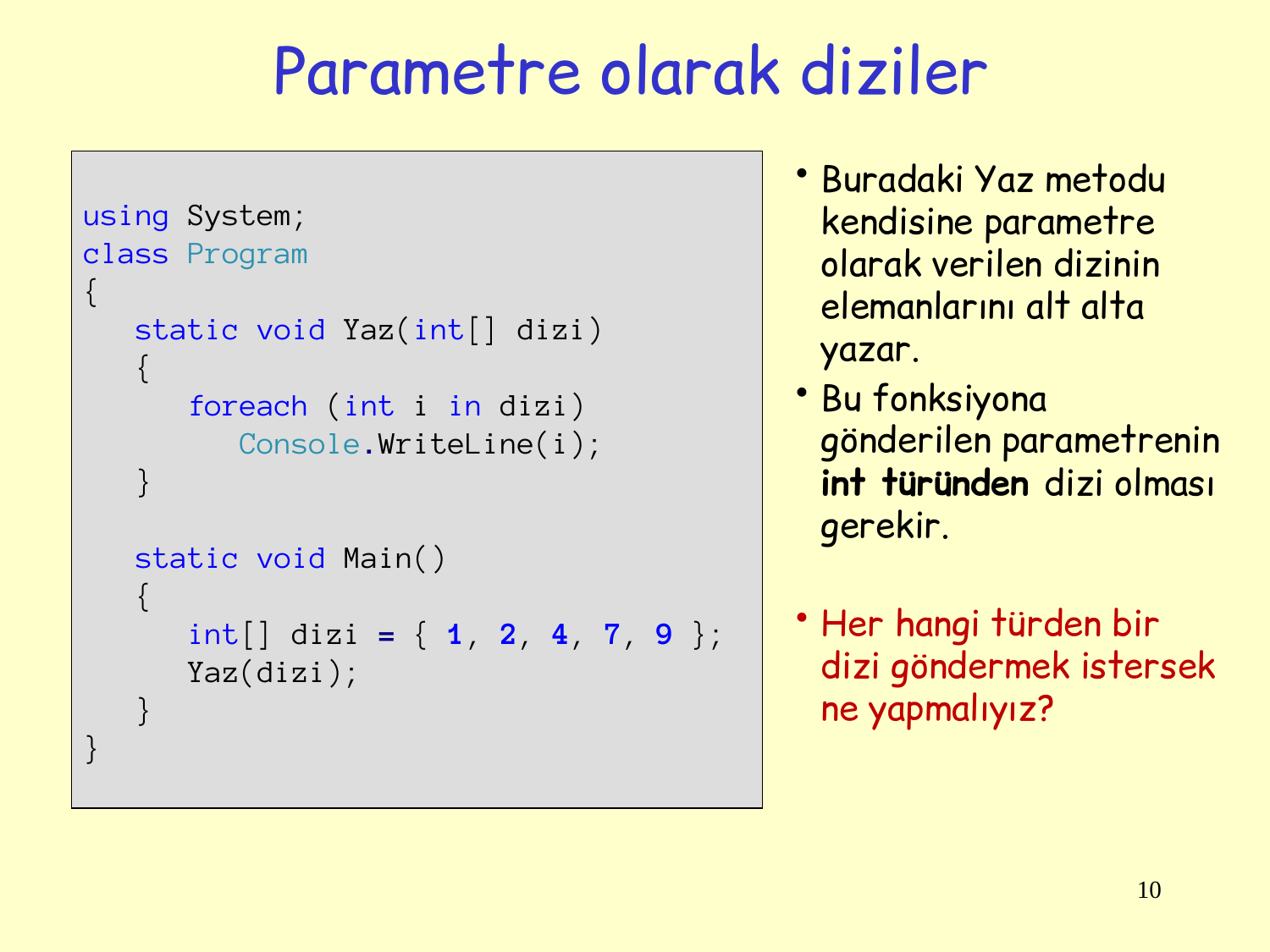

# Parametre olarak diziler
Buradaki Yaz metodu kendisine parametre olarak verilen dizinin elemanlarını alt alta yazar.
Bu fonksiyona gönderilen parametrenin int türünden dizi olması gerekir.

Her hangi türden bir dizi göndermek istersek ne yapmalıyız?
using System;
class Program
{
   static void Yaz(int[] dizi)
   {
      foreach (int i in dizi)
         Console.WriteLine(i);
   }

   static void Main()
   {
      int[] dizi = { 1, 2, 4, 7, 9 };
      Yaz(dizi);
   }
}
10